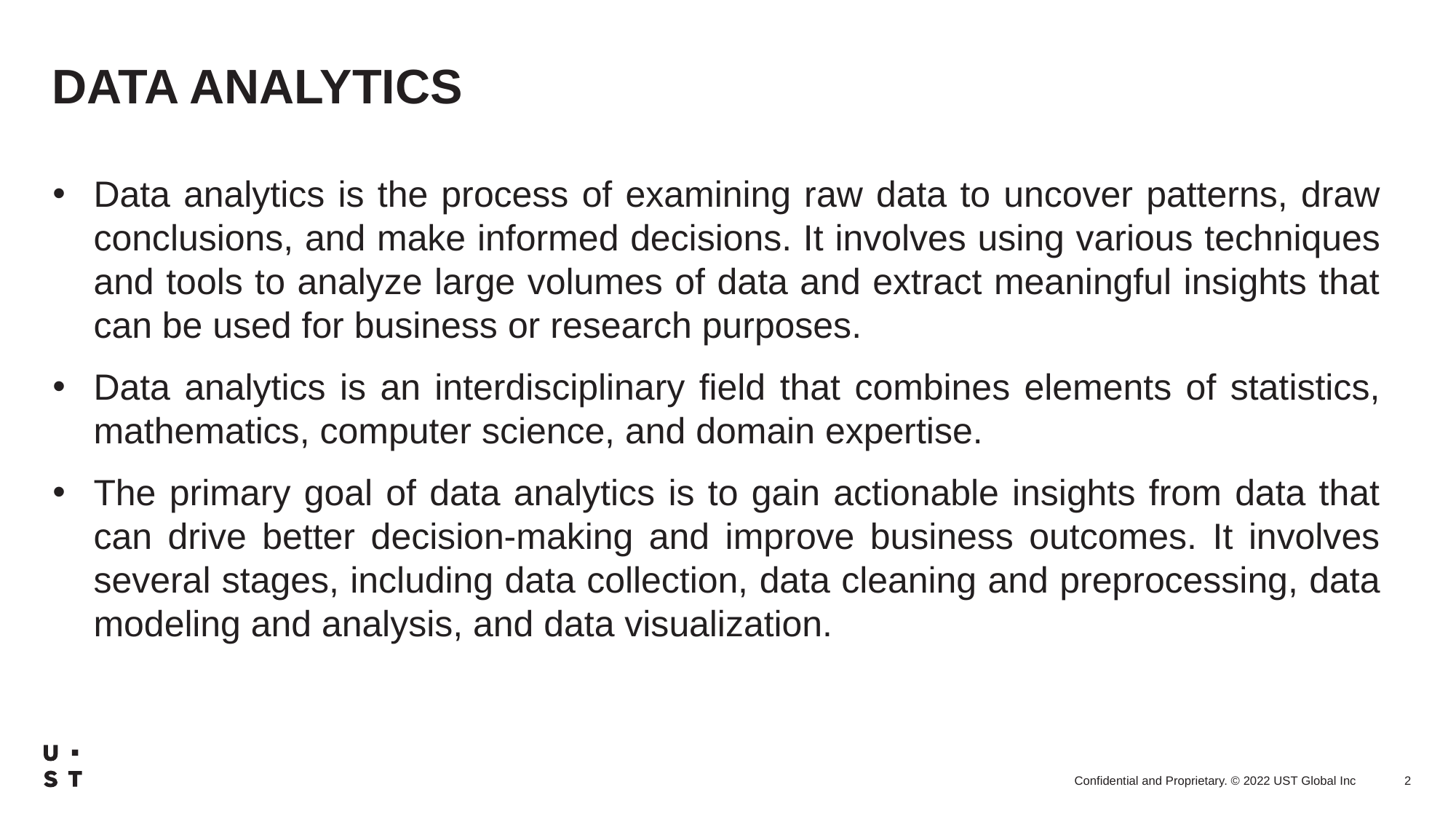

# DATA ANALYTICS
Data analytics is the process of examining raw data to uncover patterns, draw conclusions, and make informed decisions. It involves using various techniques and tools to analyze large volumes of data and extract meaningful insights that can be used for business or research purposes.
Data analytics is an interdisciplinary field that combines elements of statistics, mathematics, computer science, and domain expertise.
The primary goal of data analytics is to gain actionable insights from data that can drive better decision-making and improve business outcomes. It involves several stages, including data collection, data cleaning and preprocessing, data modeling and analysis, and data visualization.